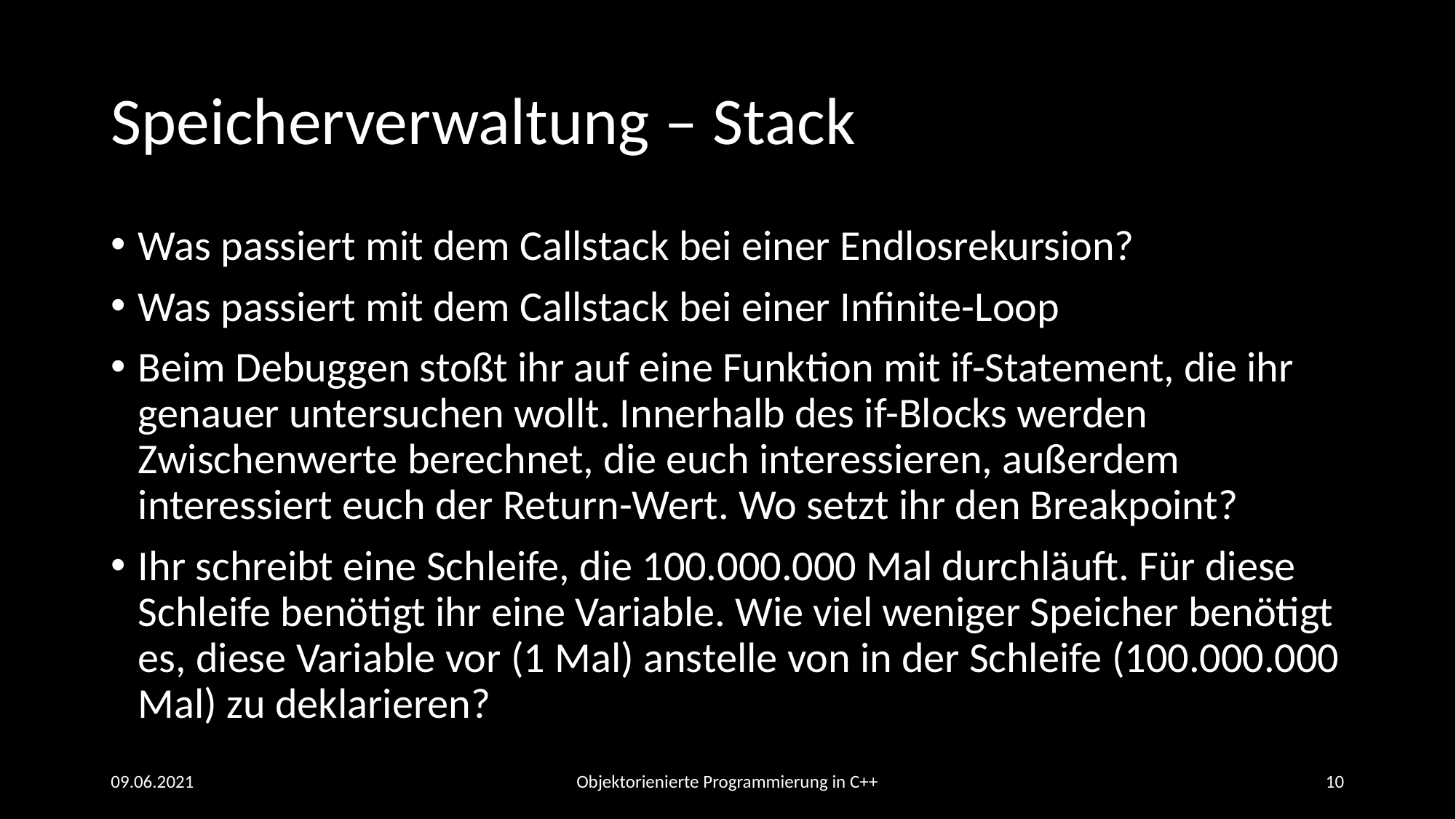

# Speicherverwaltung – Stack
Was passiert mit dem Callstack bei einer Endlosrekursion?
Was passiert mit dem Callstack bei einer Infinite-Loop
Beim Debuggen stoßt ihr auf eine Funktion mit if-Statement, die ihr genauer untersuchen wollt. Innerhalb des if-Blocks werden Zwischenwerte berechnet, die euch interessieren, außerdem interessiert euch der Return-Wert. Wo setzt ihr den Breakpoint?
Ihr schreibt eine Schleife, die 100.000.000 Mal durchläuft. Für diese Schleife benötigt ihr eine Variable. Wie viel weniger Speicher benötigt es, diese Variable vor (1 Mal) anstelle von in der Schleife (100.000.000 Mal) zu deklarieren?
09.06.2021
Objektorienierte Programmierung in C++
10